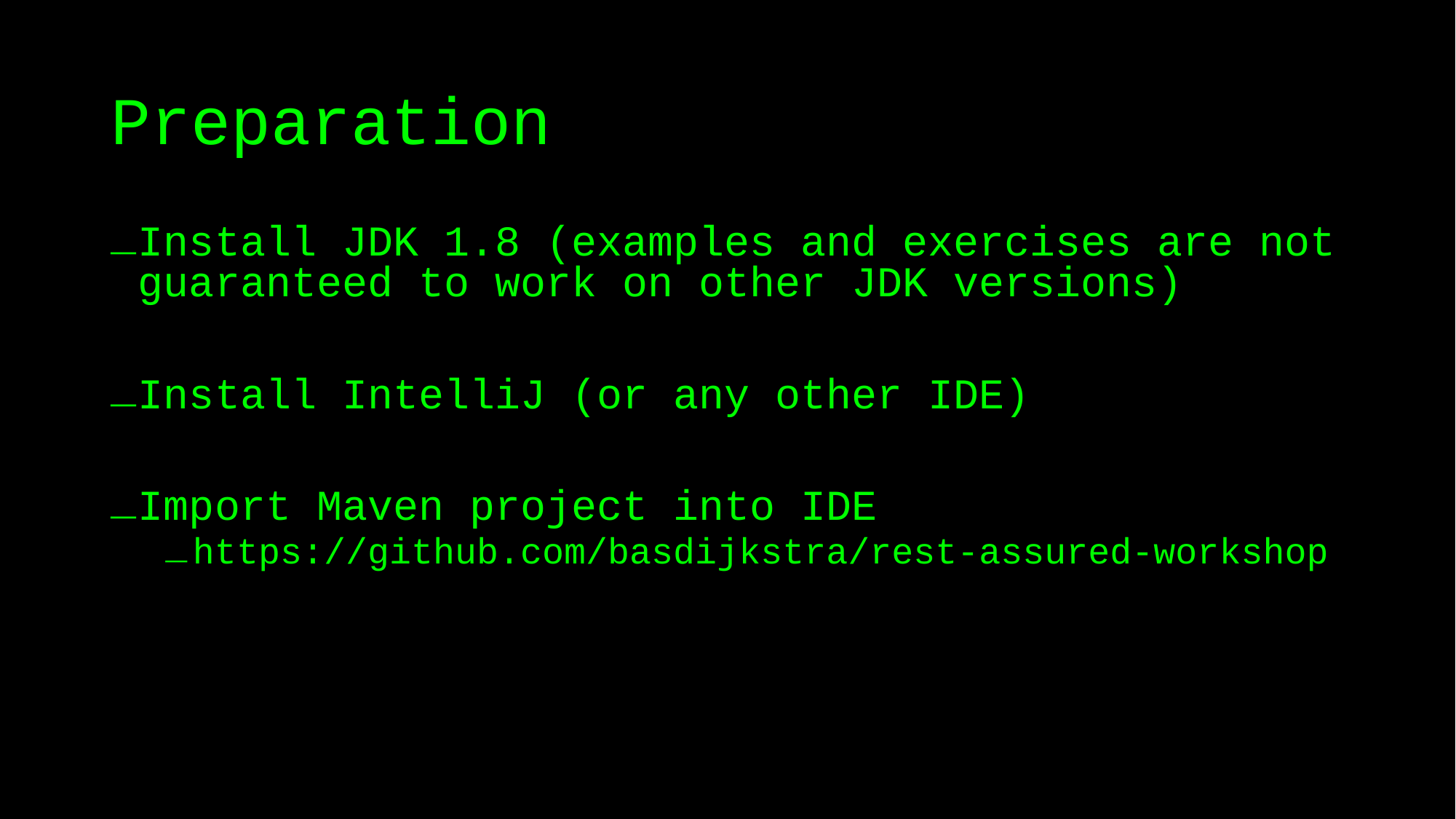

# Preparation
Install JDK 1.8 (examples and exercises are not guaranteed to work on other JDK versions)

Install IntelliJ (or any other IDE)

Import Maven project into IDE
https://github.com/basdijkstra/rest-assured-workshop